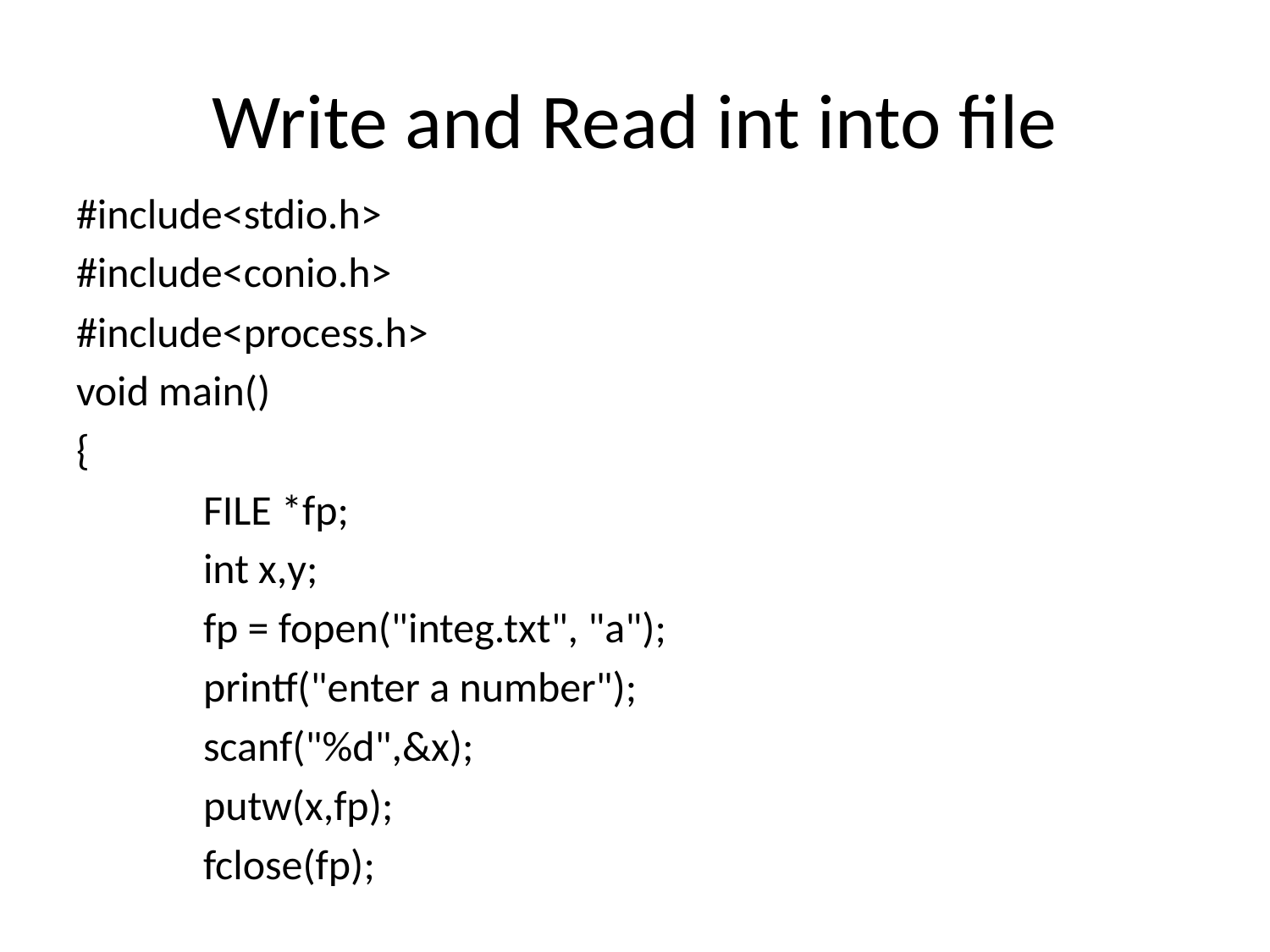

# Write and Read int into file
#include<stdio.h>
#include<conio.h>
#include<process.h>
void main()
{
	FILE *fp;
	int x,y;
	fp = fopen("integ.txt", "a");
	printf("enter a number");
	scanf("%d",&x);
	putw(x,fp);
	fclose(fp);